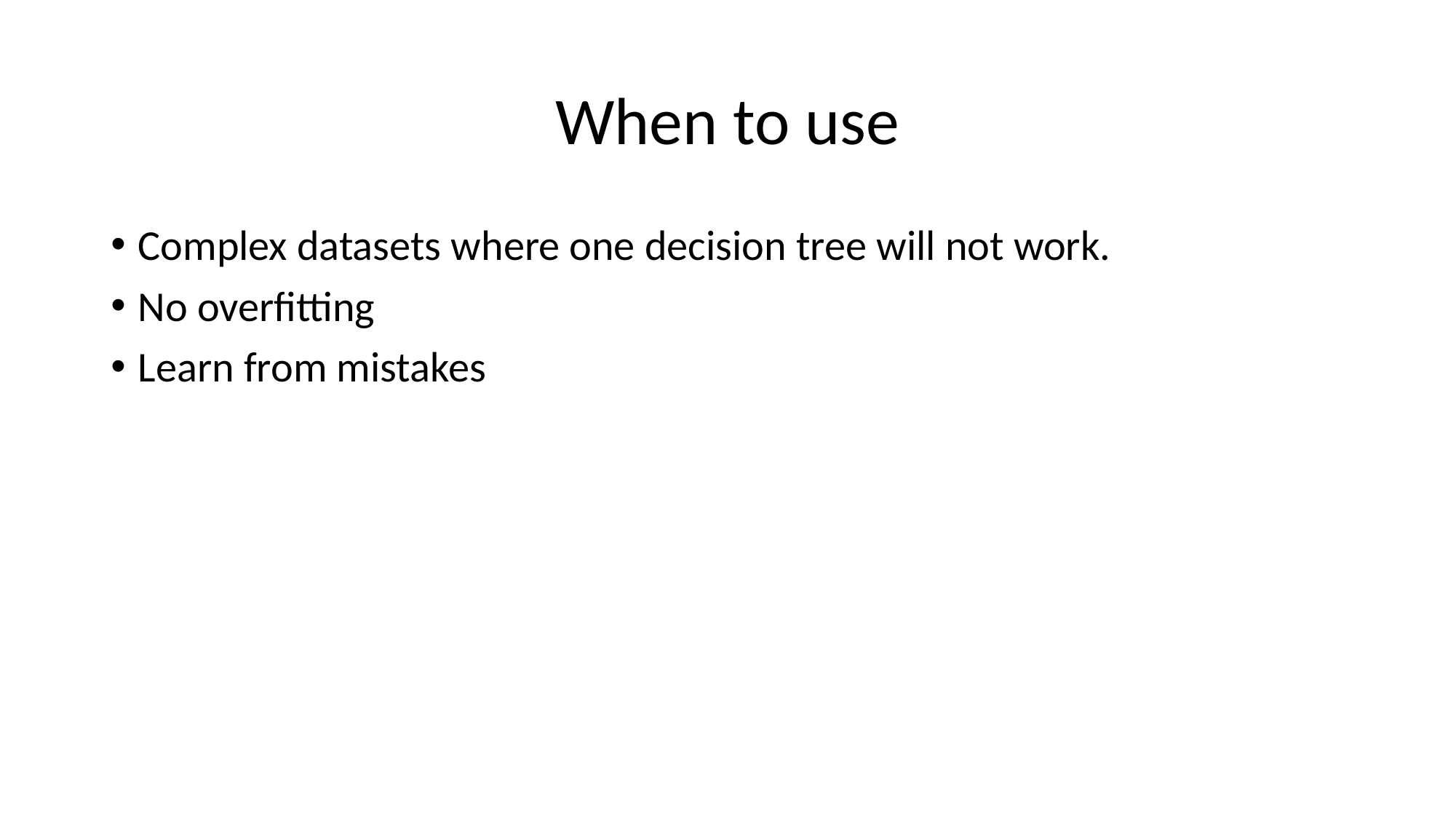

# When to use
Complex datasets where one decision tree will not work.
No overfitting
Learn from mistakes